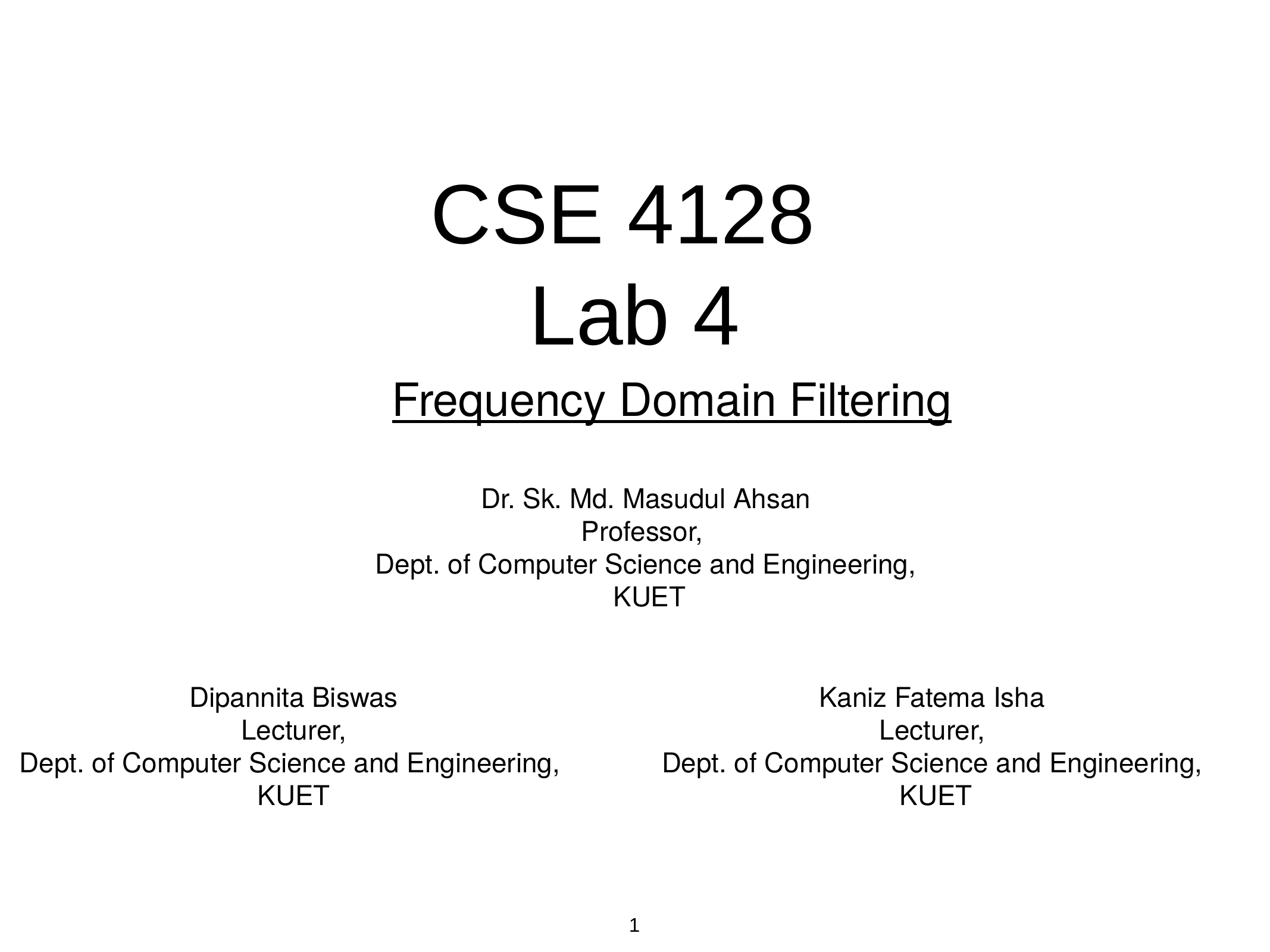

# CSE 4128
Lab 4
Frequency Domain Filtering
Dr. Sk. Md. Masudul Ahsan
Professor,
Dept. of Computer Science and Engineering,
 KUET
Dipannita Biswas
Lecturer,
Dept. of Computer Science and Engineering,
KUET
Kaniz Fatema Isha
Lecturer,
Dept. of Computer Science and Engineering,
 KUET
1